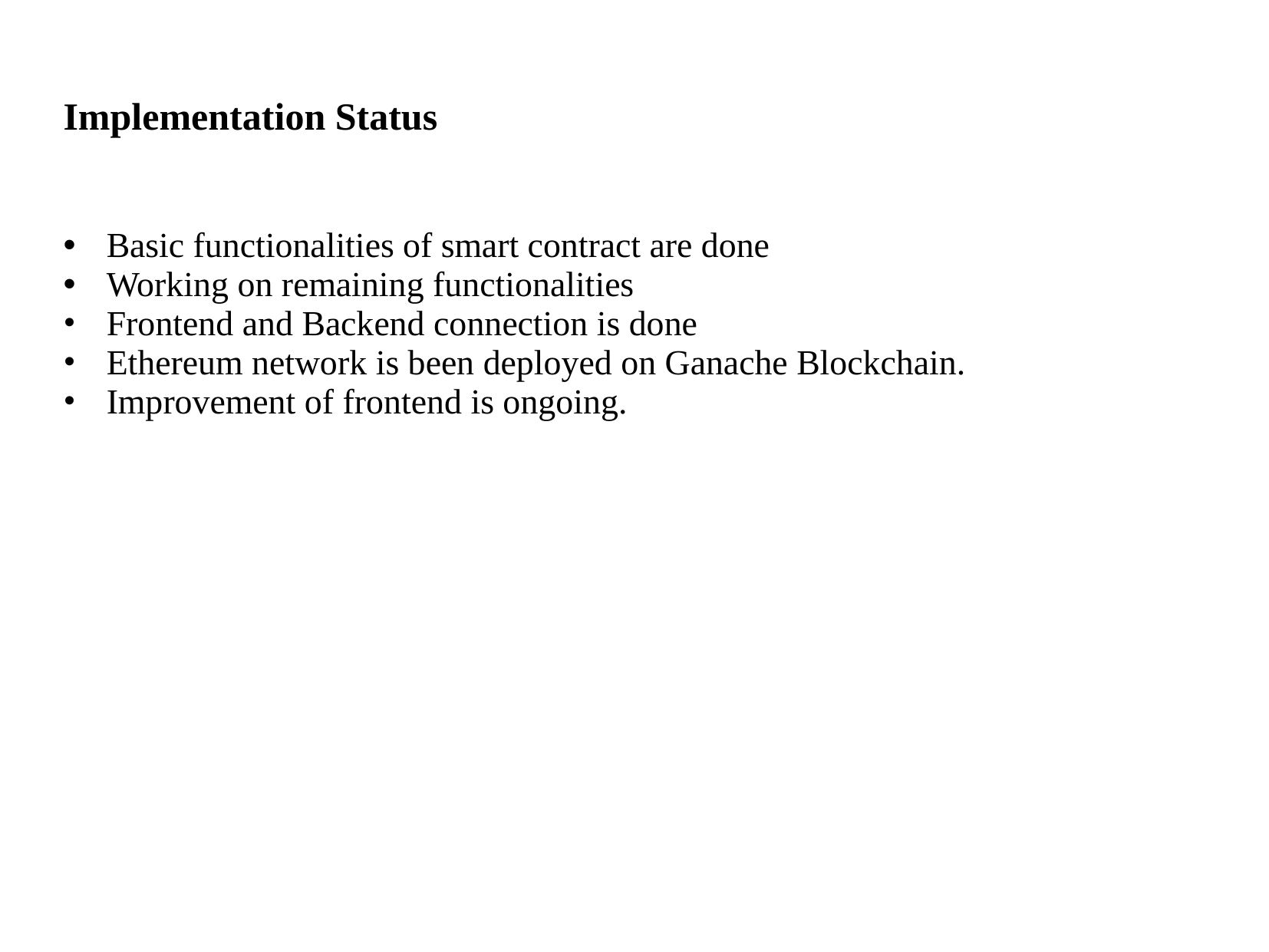

Implementation Status
Basic functionalities of smart contract are done
Working on remaining functionalities
Frontend and Backend connection is done
Ethereum network is been deployed on Ganache Blockchain.
Improvement of frontend is ongoing.